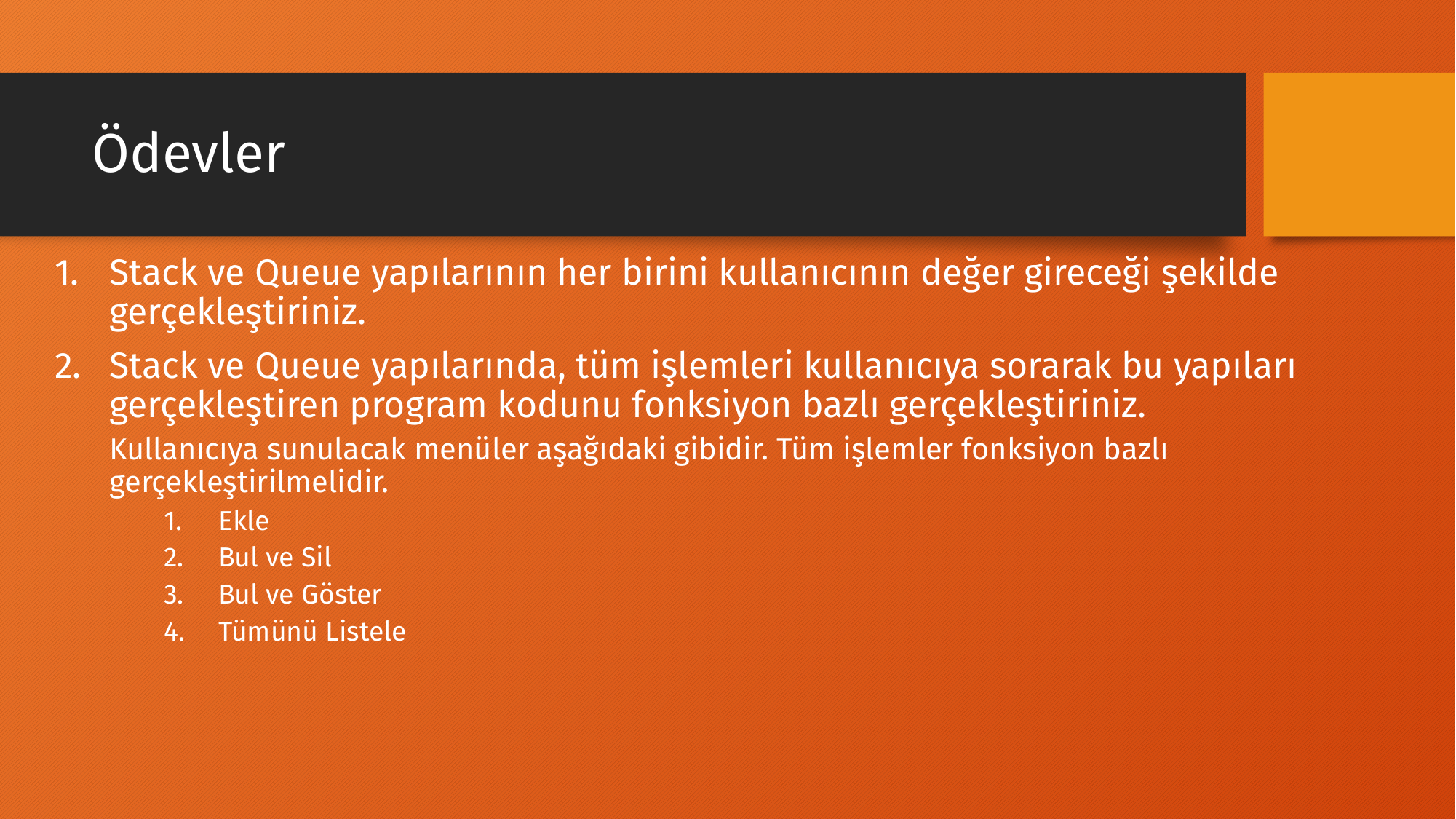

# Ödevler
Stack ve Queue yapılarının her birini kullanıcının değer gireceği şekilde gerçekleştiriniz.
Stack ve Queue yapılarında, tüm işlemleri kullanıcıya sorarak bu yapıları gerçekleştiren program kodunu fonksiyon bazlı gerçekleştiriniz.
Kullanıcıya sunulacak menüler aşağıdaki gibidir. Tüm işlemler fonksiyon bazlı gerçekleştirilmelidir.
Ekle
Bul ve Sil
Bul ve Göster
Tümünü Listele